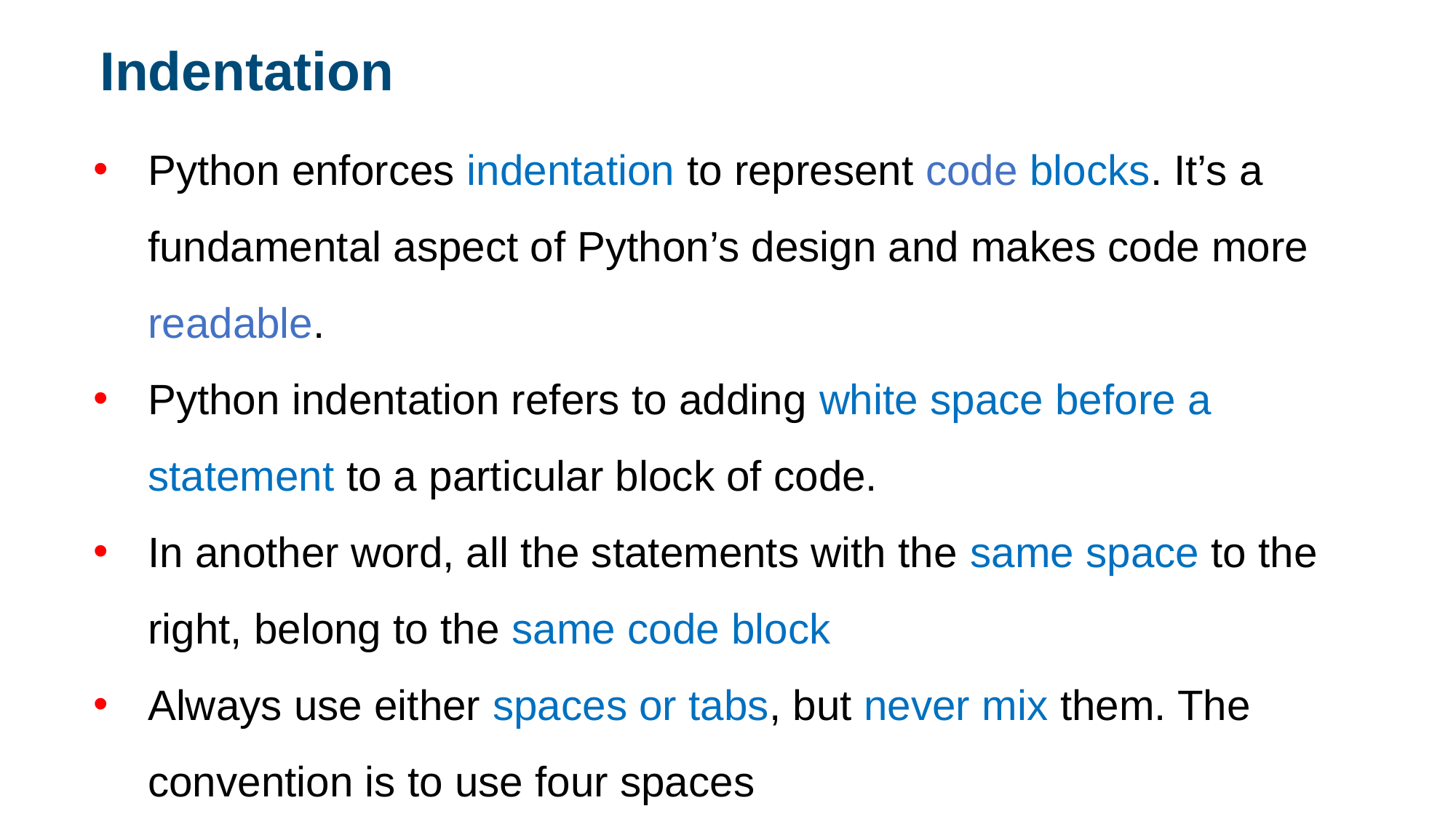

Indentation
Python enforces indentation to represent code blocks. It’s a fundamental aspect of Python’s design and makes code more readable.
Python indentation refers to adding white space before a statement to a particular block of code.
In another word, all the statements with the same space to the right, belong to the same code block
Always use either spaces or tabs, but never mix them. The convention is to use four spaces